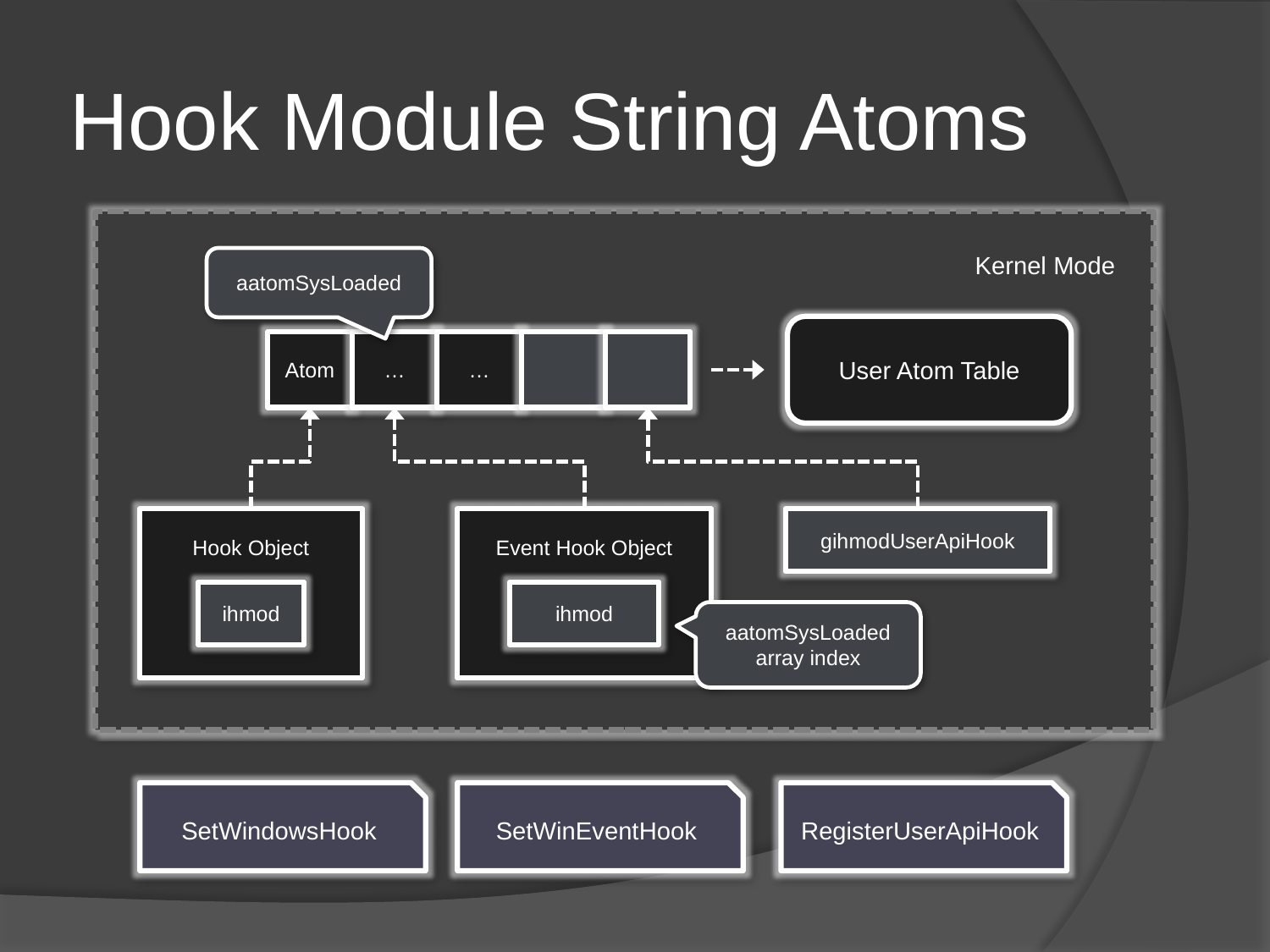

# Hook Module String Atoms
Kernel Mode
aatomSysLoaded
User Atom Table
Atom
…
…

Hook Object
Event Hook Object
gihmodUserApiHook
ihmod
ihmod
aatomSysLoaded array index
SetWindowsHook
SetWinEventHook
RegisterUserApiHook